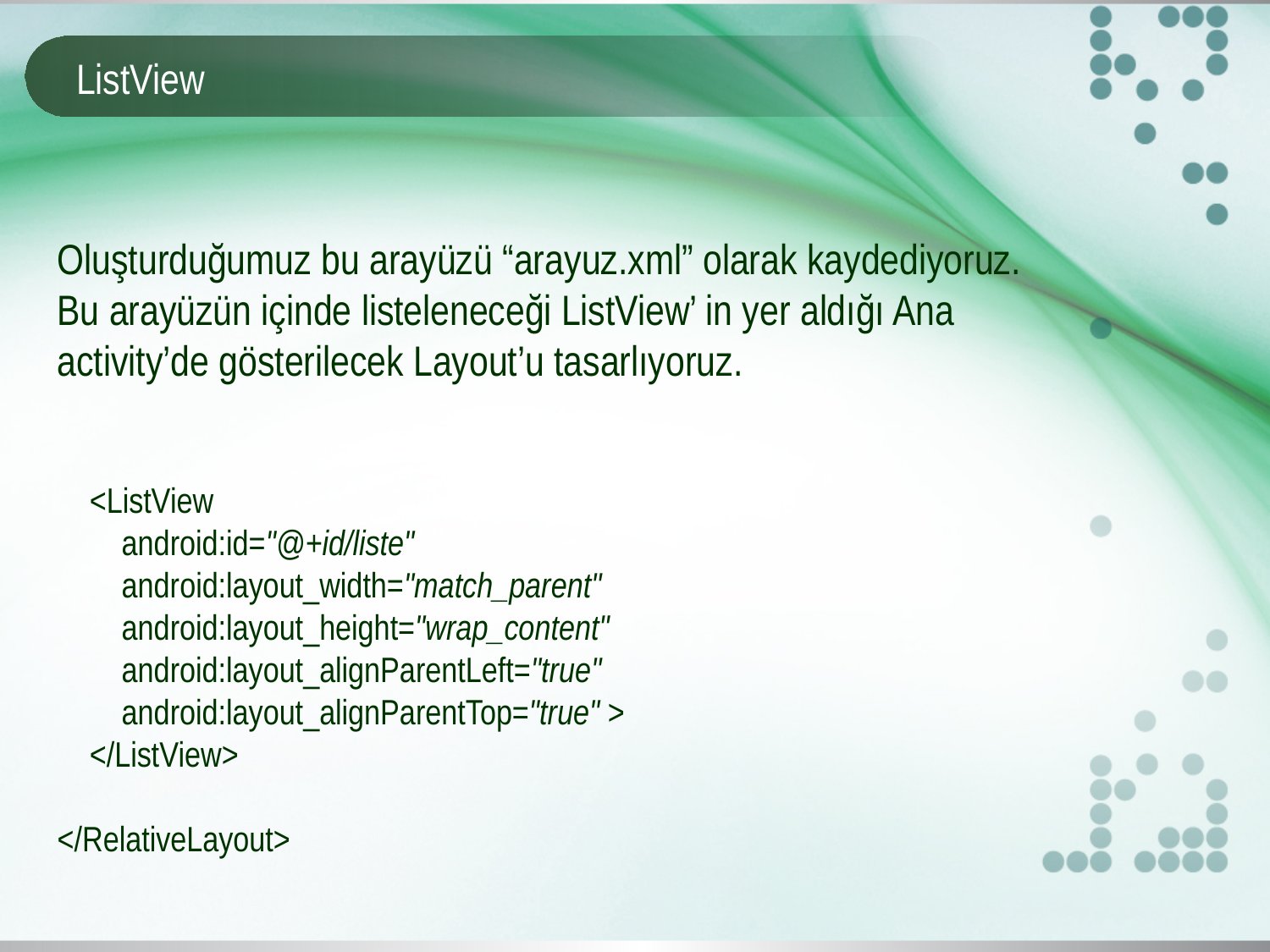

# ListView
Oluşturduğumuz bu arayüzü “arayuz.xml” olarak kaydediyoruz.
Bu arayüzün içinde listeleneceği ListView’ in yer aldığı Ana activity’de gösterilecek Layout’u tasarlıyoruz.

    <ListView
        android:id="@+id/liste"
        android:layout_width="match_parent"
        android:layout_height="wrap_content"
        android:layout_alignParentLeft="true"
        android:layout_alignParentTop="true" >
    </ListView>

</RelativeLayout>